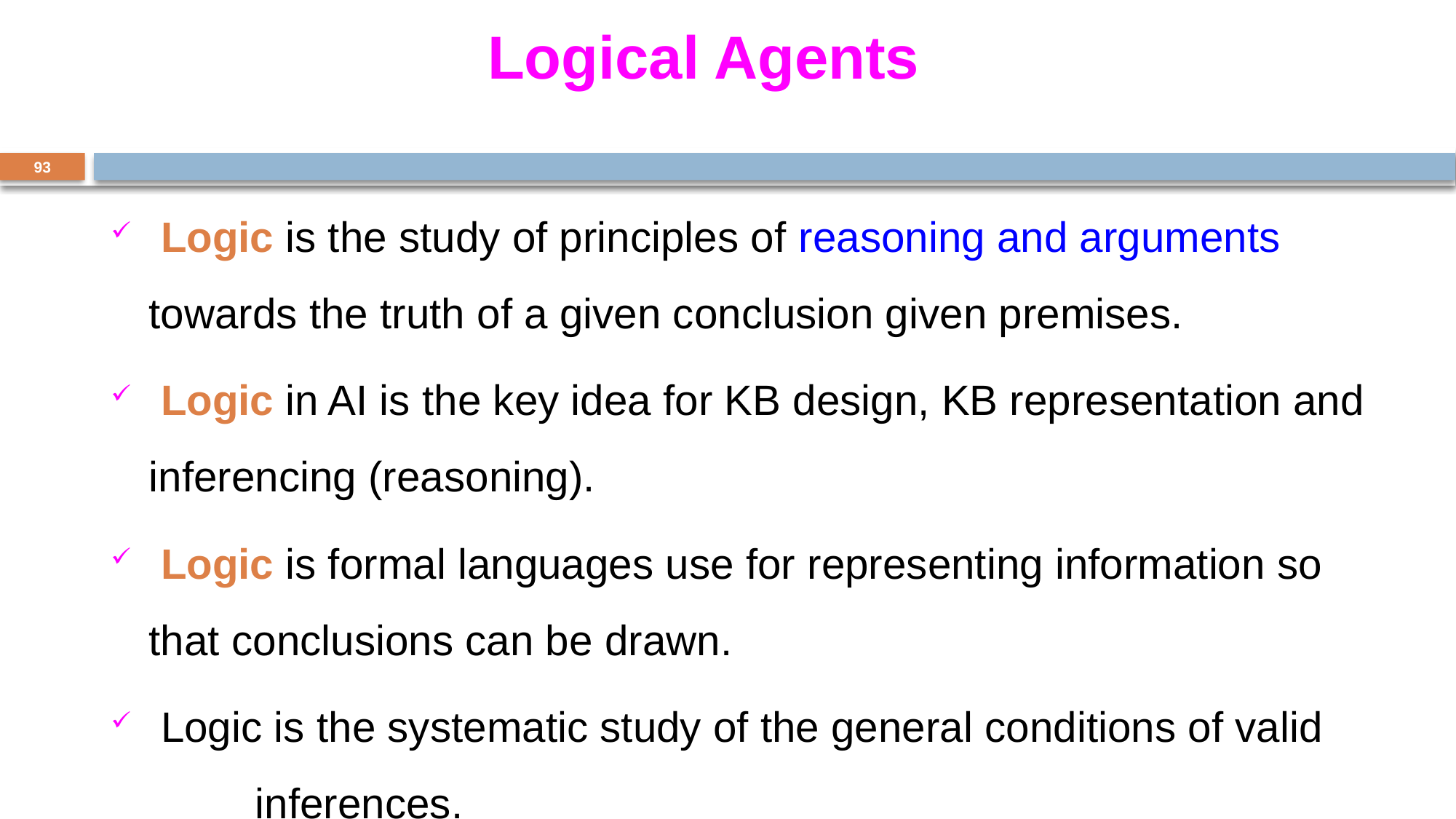

# Logical Agents
93
 Logic is the study of principles of reasoning and arguments towards the truth of a given conclusion given premises.
 Logic in AI is the key idea for KB design, KB representation and inferencing (reasoning).
 Logic is formal languages use for representing information so that conclusions can be drawn.
 Logic is the systematic study of the general conditions of valid                inferences.